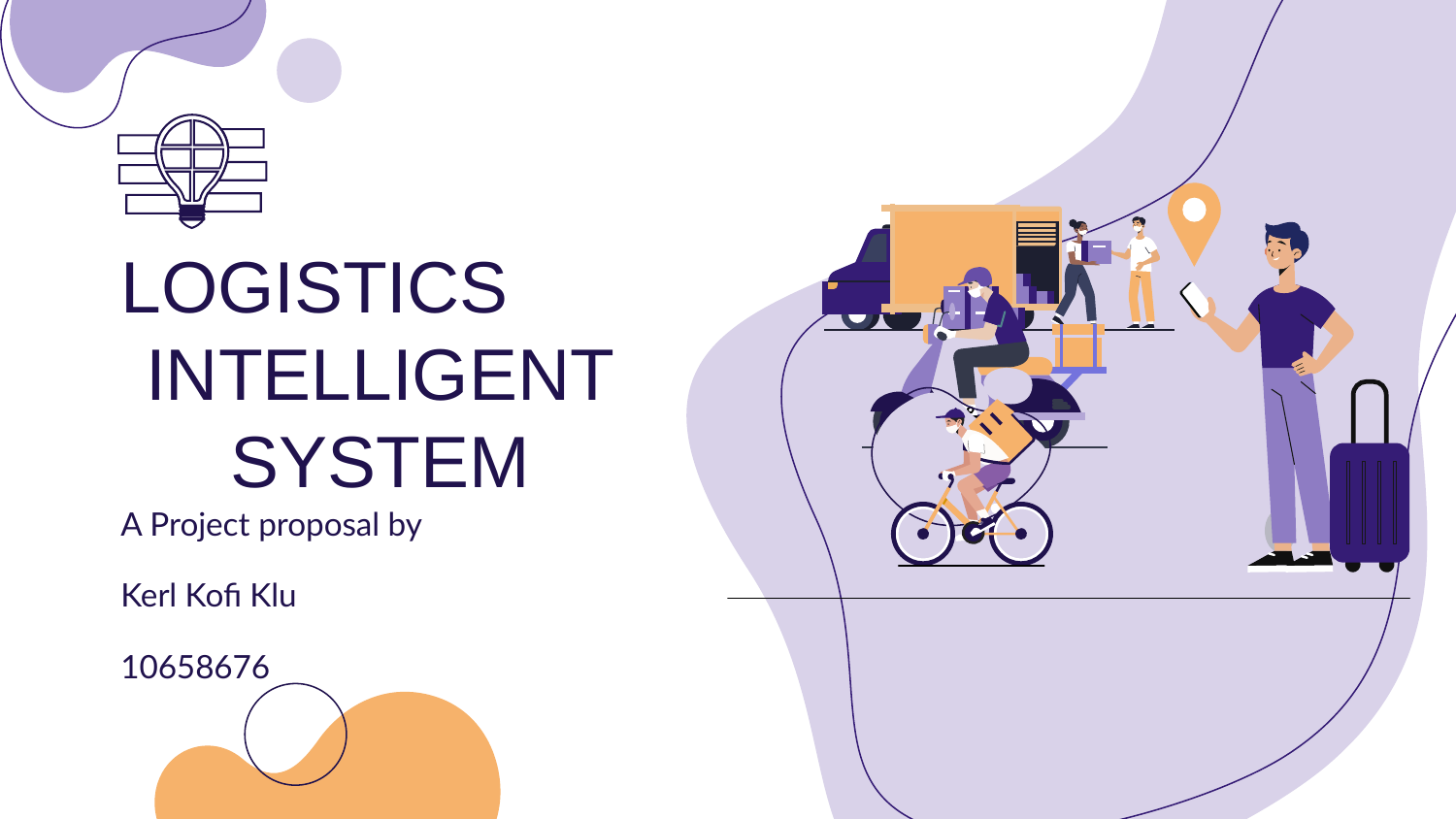

# LOGISTICS
INTELLIGENT
SYSTEM
A Project proposal by
Kerl Kofi Klu
10658676